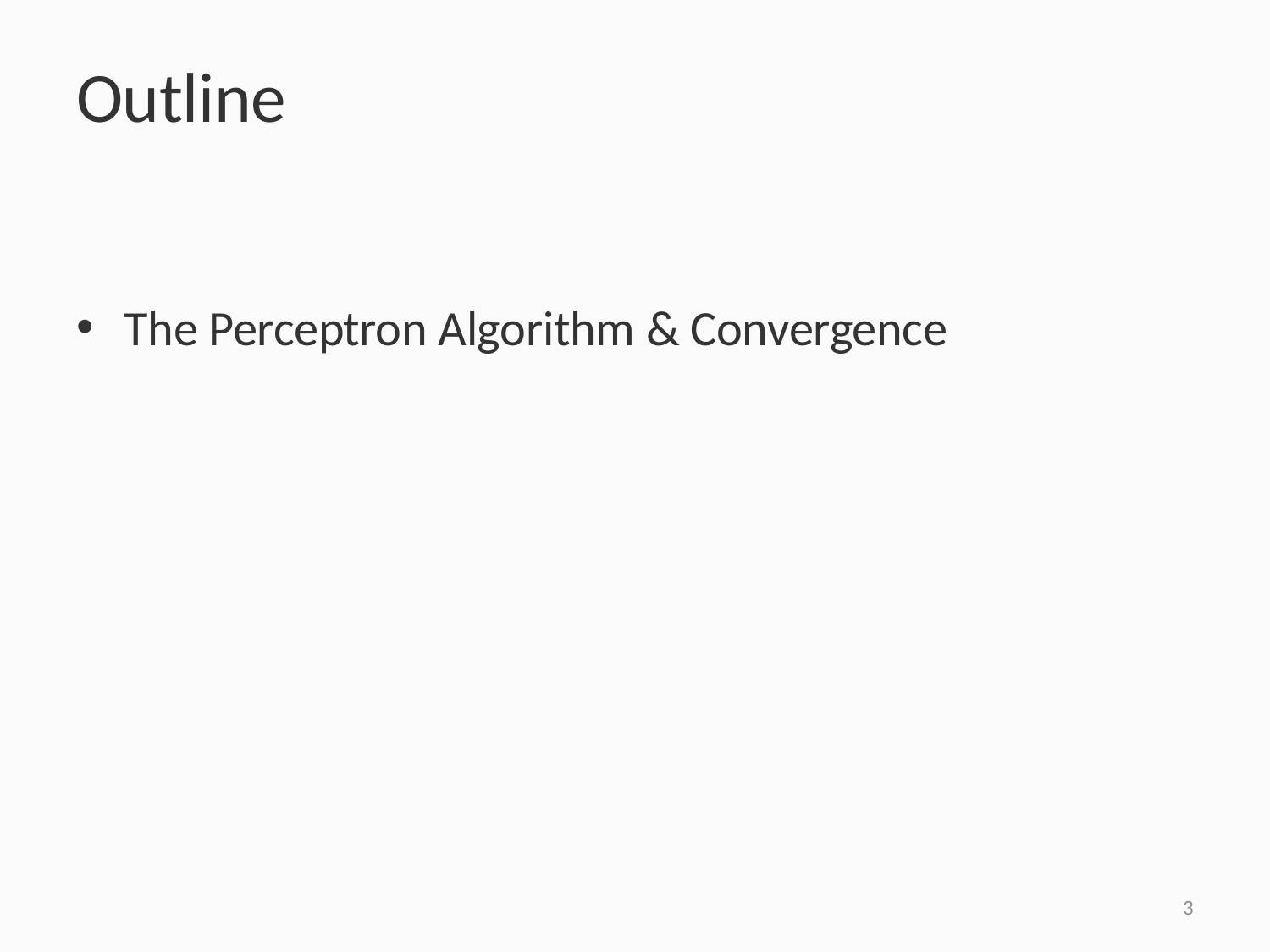

# Outline
The Perceptron Algorithm & Convergence

3